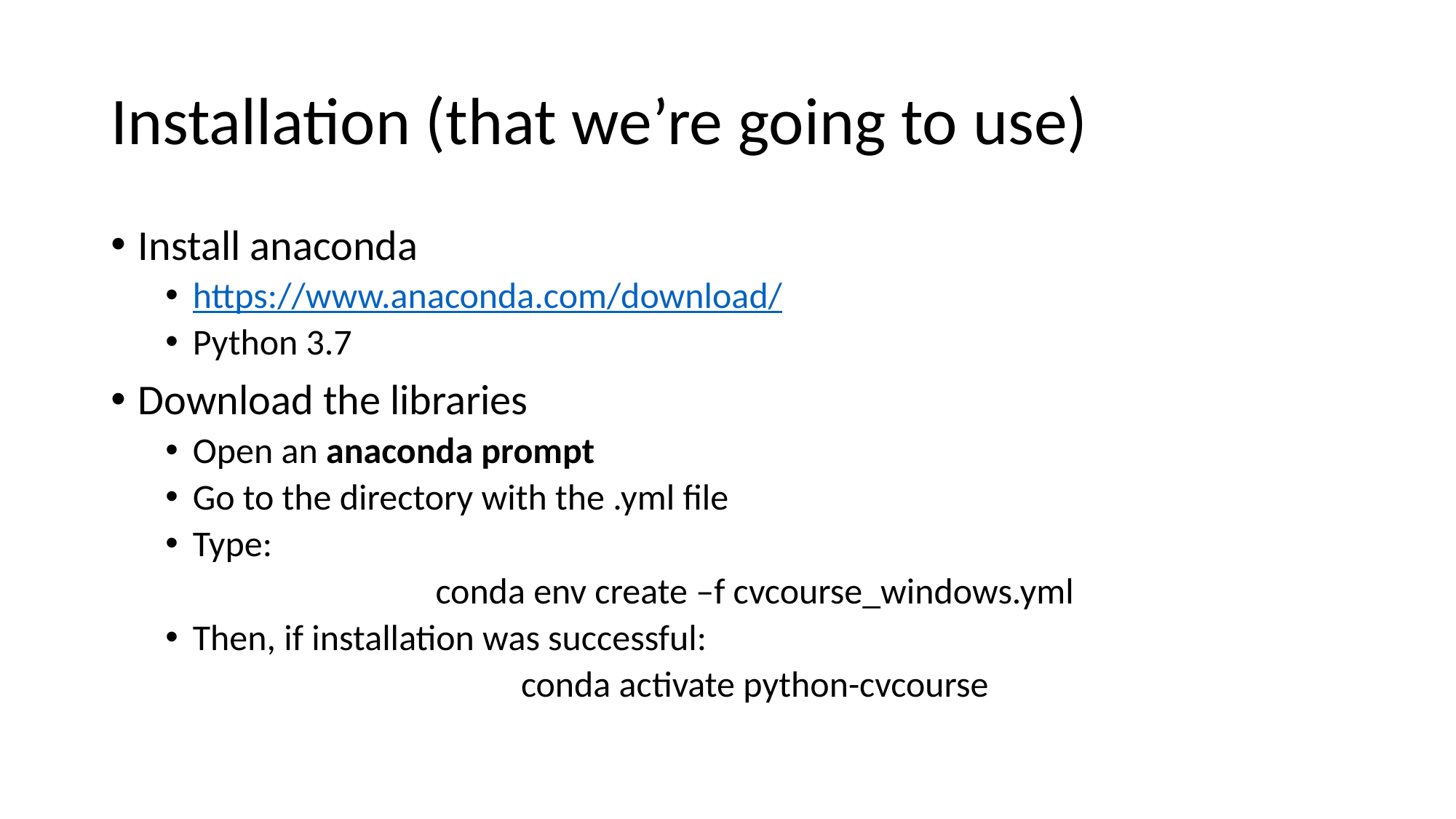

# Installation (that we’re going to use)
Install anaconda
https://www.anaconda.com/download/
Python 3.7
Download the libraries
Open an anaconda prompt
Go to the directory with the .yml file
Type:
conda env create –f cvcourse_windows.yml
Then, if installation was successful:
conda activate python-cvcourse